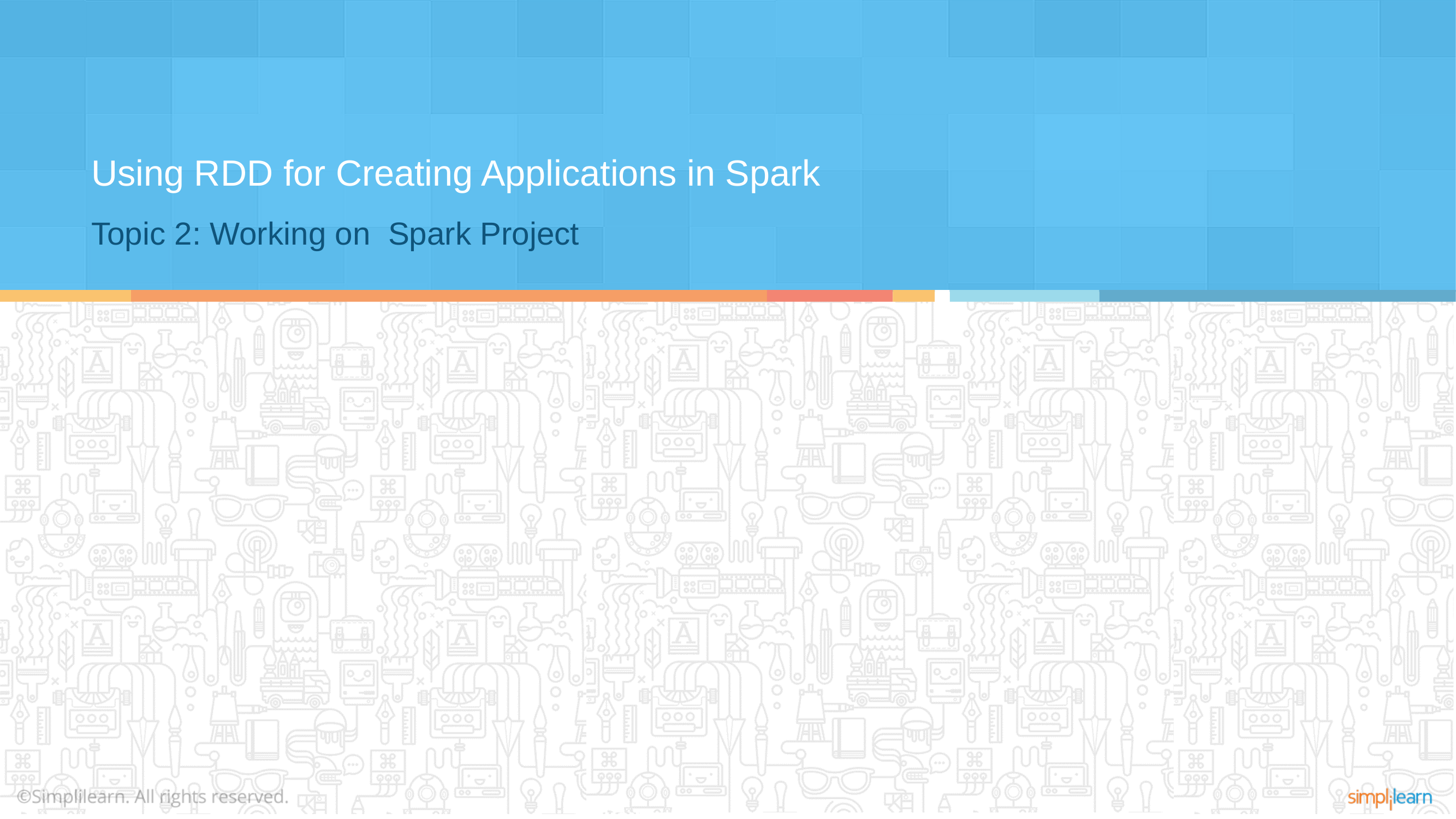

Using RDD for Creating Applications in Spark
Topic 2: Working on  Spark Project